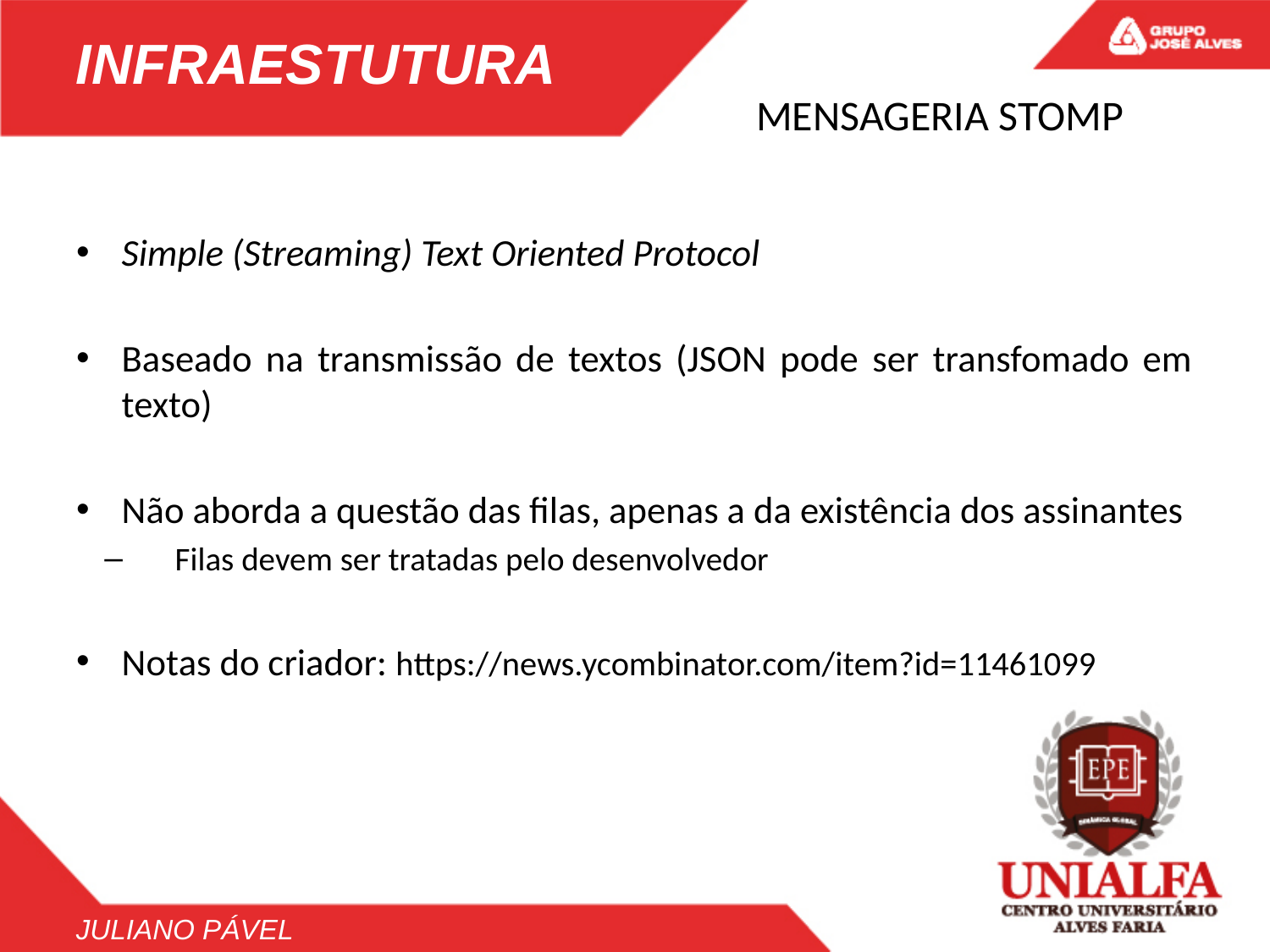

INFRAESTUTURA
# MENSAGERIA STOMP
Simple (Streaming) Text Oriented Protocol

Baseado na transmissão de textos (JSON pode ser transfomado em texto)

Não aborda a questão das filas, apenas a da existência dos assinantes
Filas devem ser tratadas pelo desenvolvedor

Notas do criador: https://news.ycombinator.com/item?id=11461099

JULIANO PÁVEL